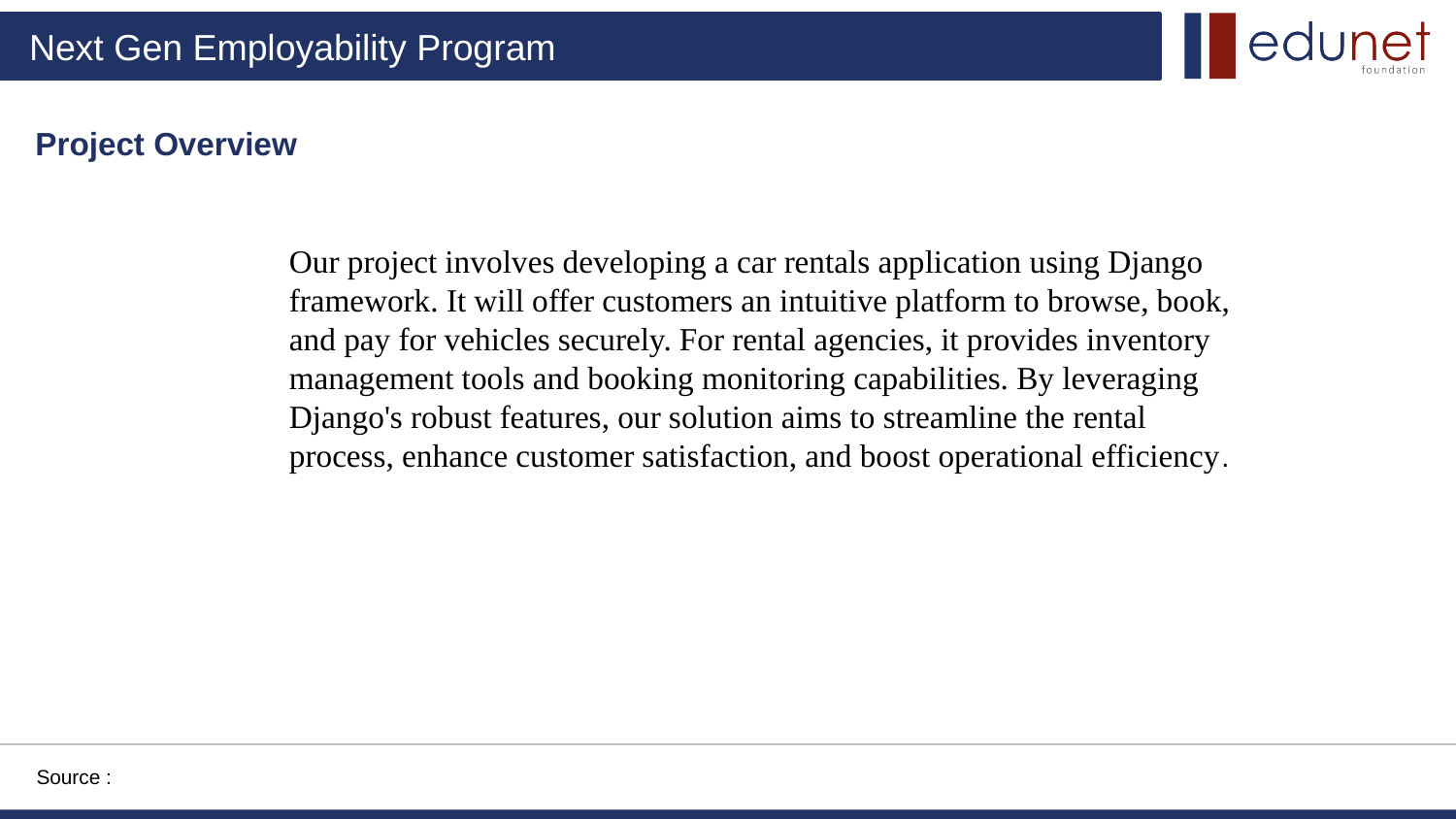

Project Overview
Our project involves developing a car rentals application using Django framework. It will offer customers an intuitive platform to browse, book, and pay for vehicles securely. For rental agencies, it provides inventory management tools and booking monitoring capabilities. By leveraging Django's robust features, our solution aims to streamline the rental process, enhance customer satisfaction, and boost operational efficiency.
Source :